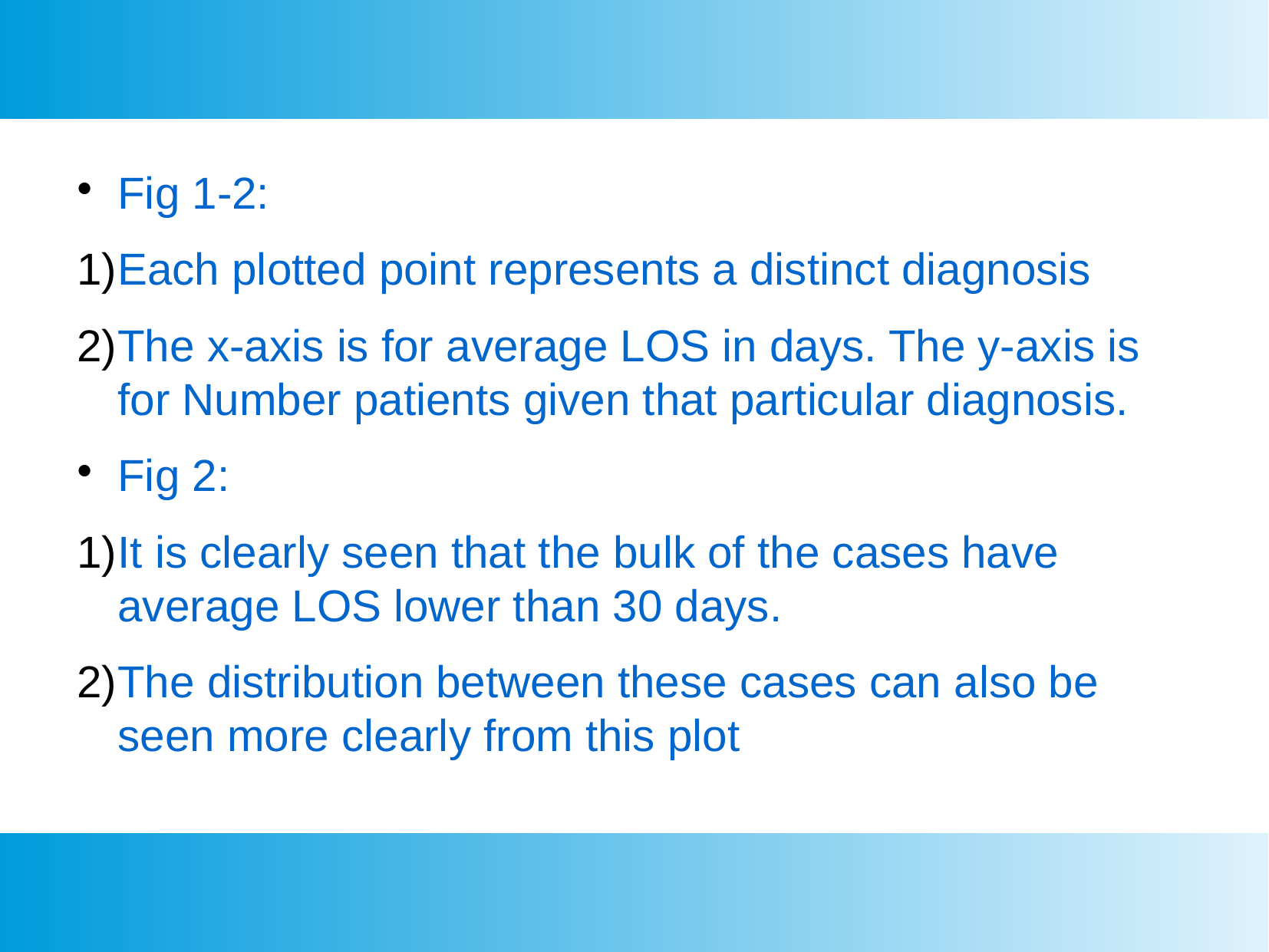

Fig 1-2:
Each plotted point represents a distinct diagnosis
The x-axis is for average LOS in days. The y-axis is for Number patients given that particular diagnosis.
Fig 2:
It is clearly seen that the bulk of the cases have average LOS lower than 30 days.
The distribution between these cases can also be seen more clearly from this plot